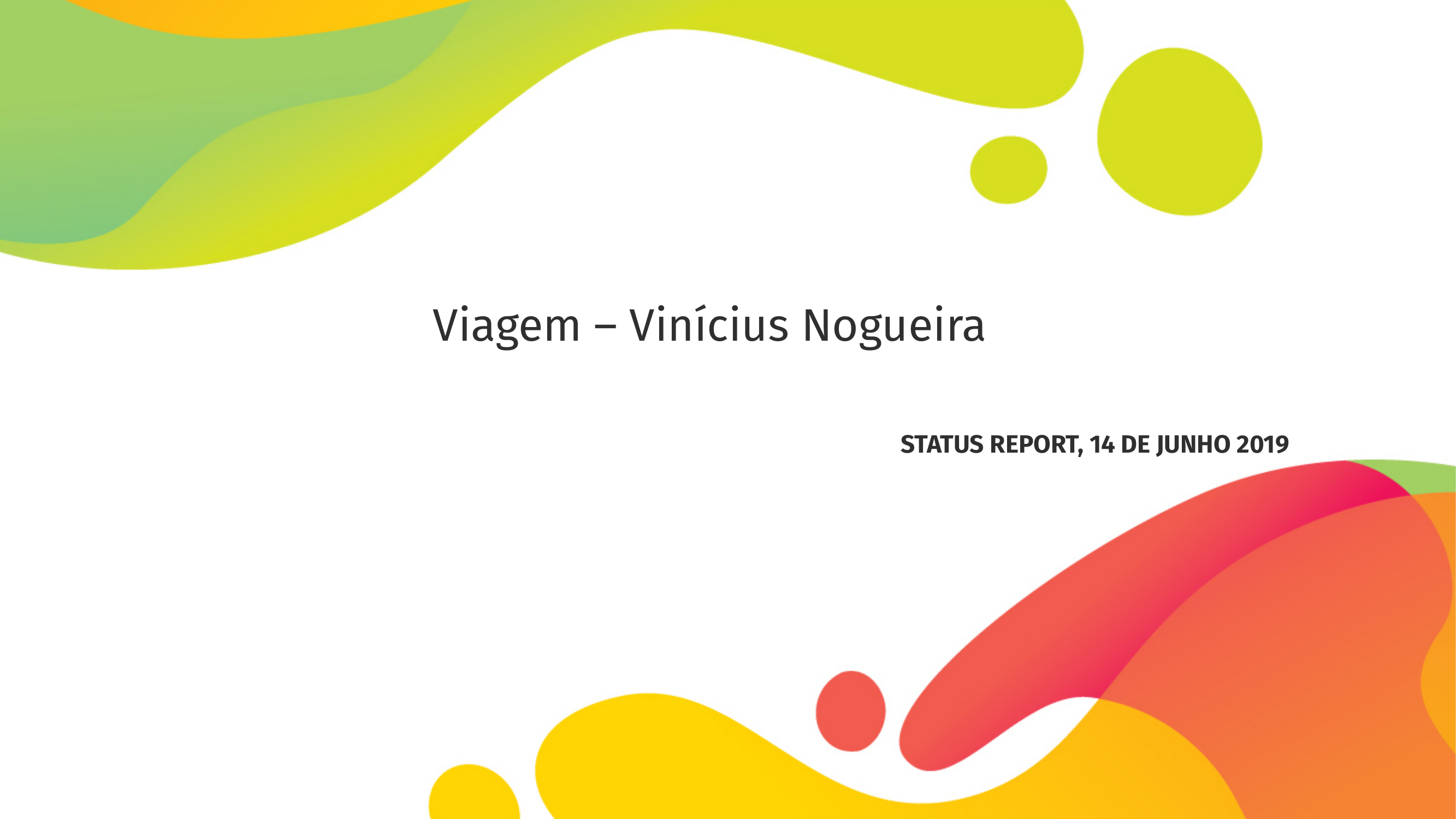

Viagem – Vinícius Nogueira
# STATUS REPORT, 14 DE JUNHO 2019